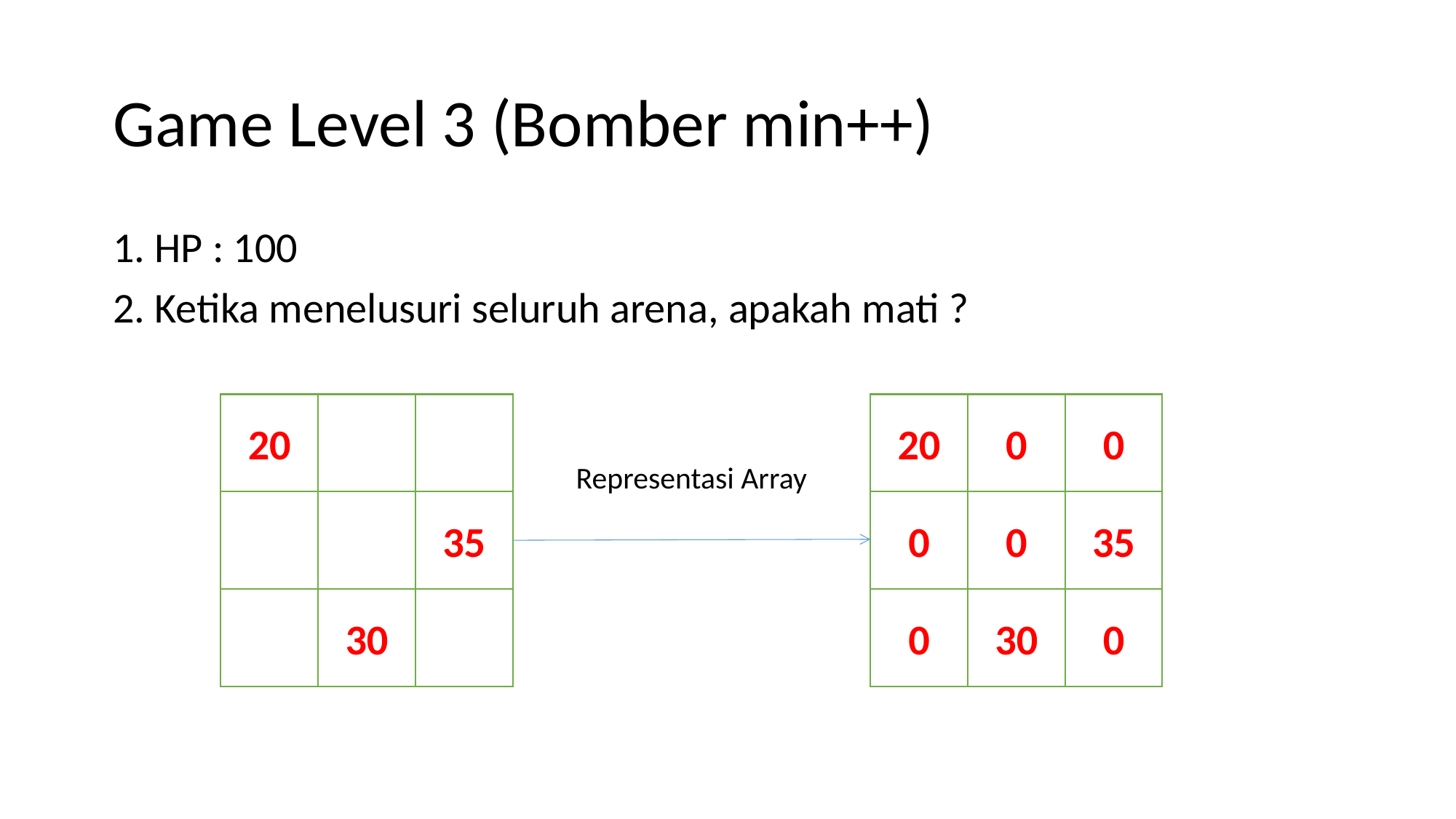

# Game Level 3 (Bomber min++)
1. HP : 100
2. Ketika menelusuri seluruh arena, apakah mati ?
20

20
0
0
0
0
35
0
30
0
Representasi Array

35

30